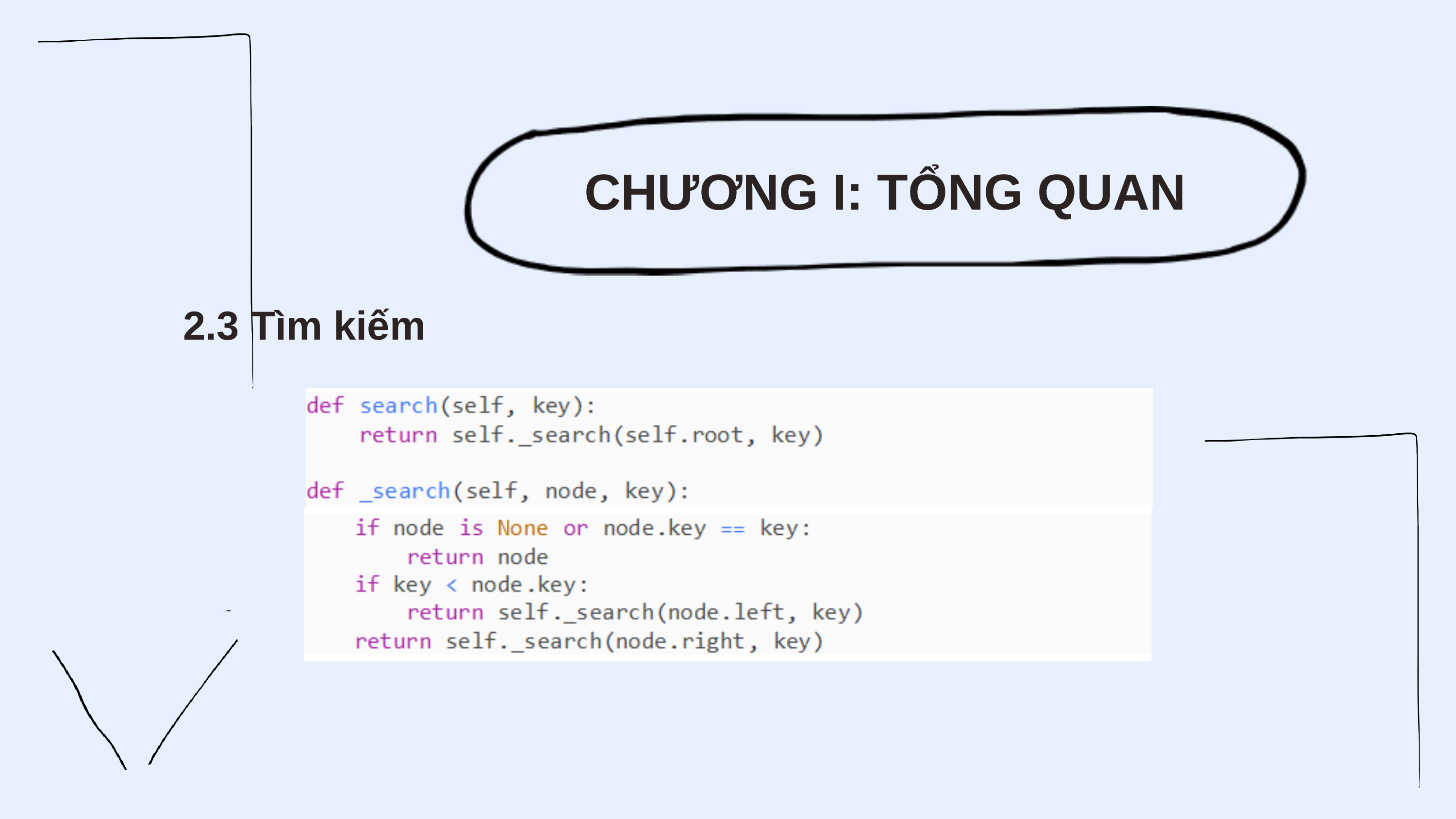

CHƯƠNG I: TỔNG QUAN
2.3 Tìm kiếm